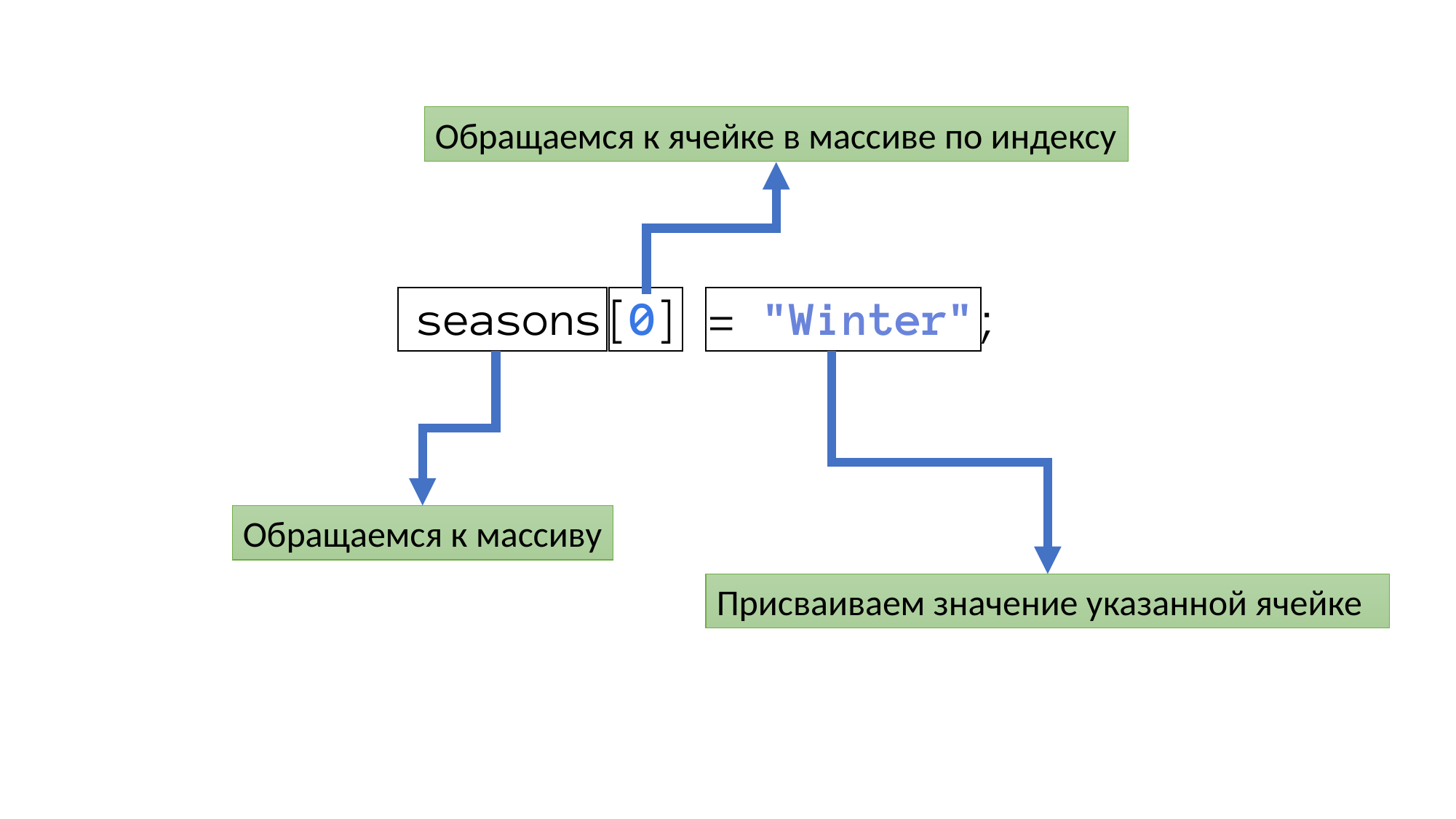

Обращаемся к ячейке в массиве по индексу
seasons[0] = "Winter";

Обращаемся к массиву
Присваиваем значение указанной ячейке